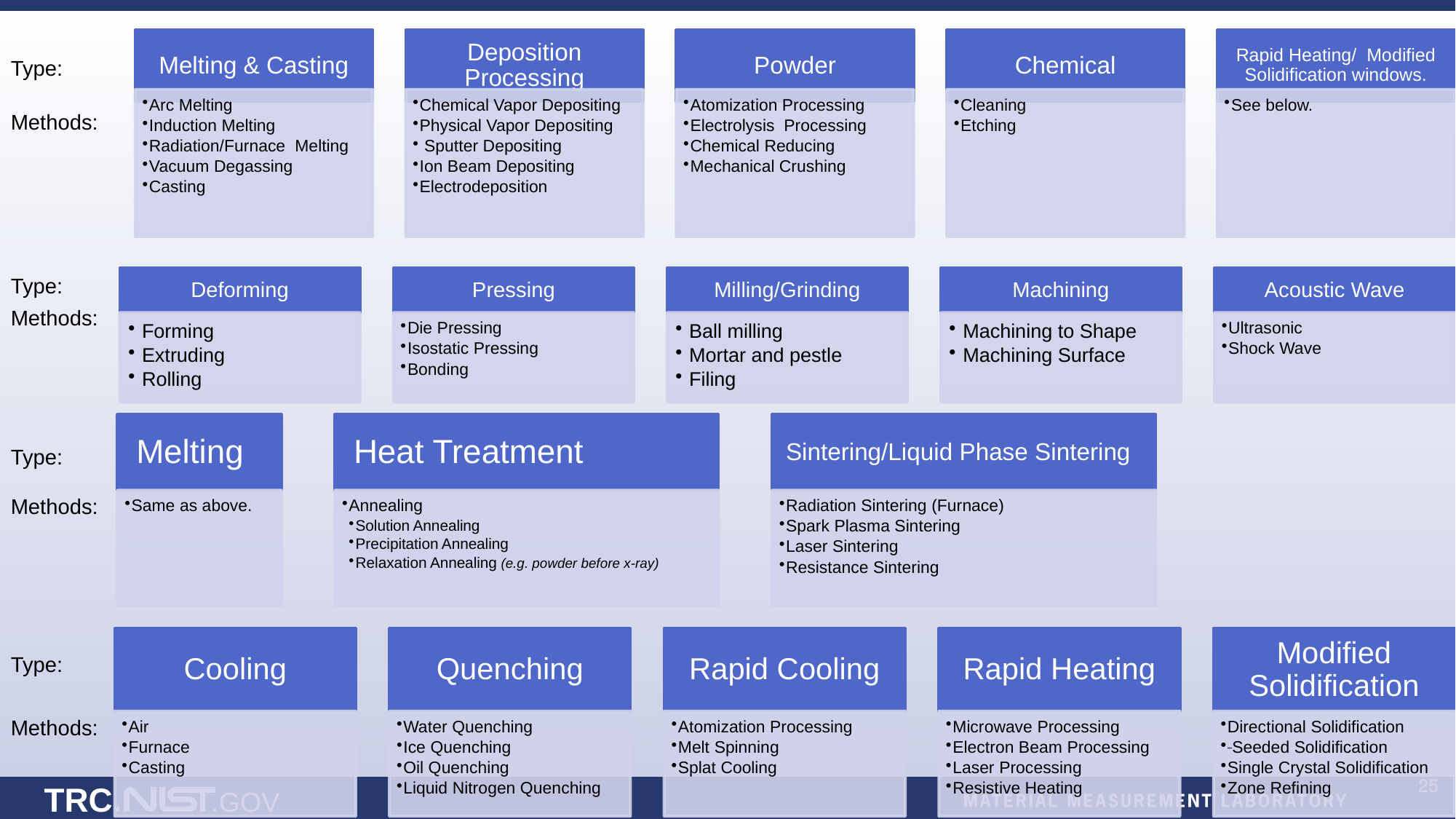

Melting & Casting
Arc Melting
Induction Melting
Radiation/Furnace  Melting
Vacuum Degassing
Casting
Deposition Processing
Chemical Vapor Depositing
Physical Vapor Depositing
 Sputter Depositing
Ion Beam Depositing
Electrodeposition
Powder
Atomization Processing
Electrolysis  Processing
Chemical Reducing
Mechanical Crushing
Chemical
Cleaning
Etching
Rapid Heating/  Modified Solidification windows.
See below.
Type:
Methods:
Deforming
Forming
Extruding
Rolling
Pressing
Die Pressing
Isostatic Pressing
Bonding
Milling/Grinding
Ball milling
Mortar and pestle
Filing
Machining
Machining to Shape
Machining Surface
Acoustic Wave
Ultrasonic
Shock Wave
Type:
Methods:
Melting
Same as above.
Heat Treatment
Annealing
Solution Annealing
Precipitation Annealing
Relaxation Annealing (e.g. powder before x-ray)
Sintering/Liquid Phase Sintering
Radiation Sintering (Furnace)
Spark Plasma Sintering
Laser Sintering
Resistance Sintering
Type:
Methods:
Cooling
Air
Furnace
Casting
Quenching
Water Quenching
Ice Quenching
Oil Quenching
Liquid Nitrogen Quenching
Rapid Cooling
Atomization Processing
Melt Spinning
Splat Cooling
Rapid Heating
Microwave Processing
Electron Beam Processing
Laser Processing
Resistive Heating
Modified Solidification
Directional Solidification
 Seeded Solidification
Single Crystal Solidification
Zone Refining
Type:
Methods: